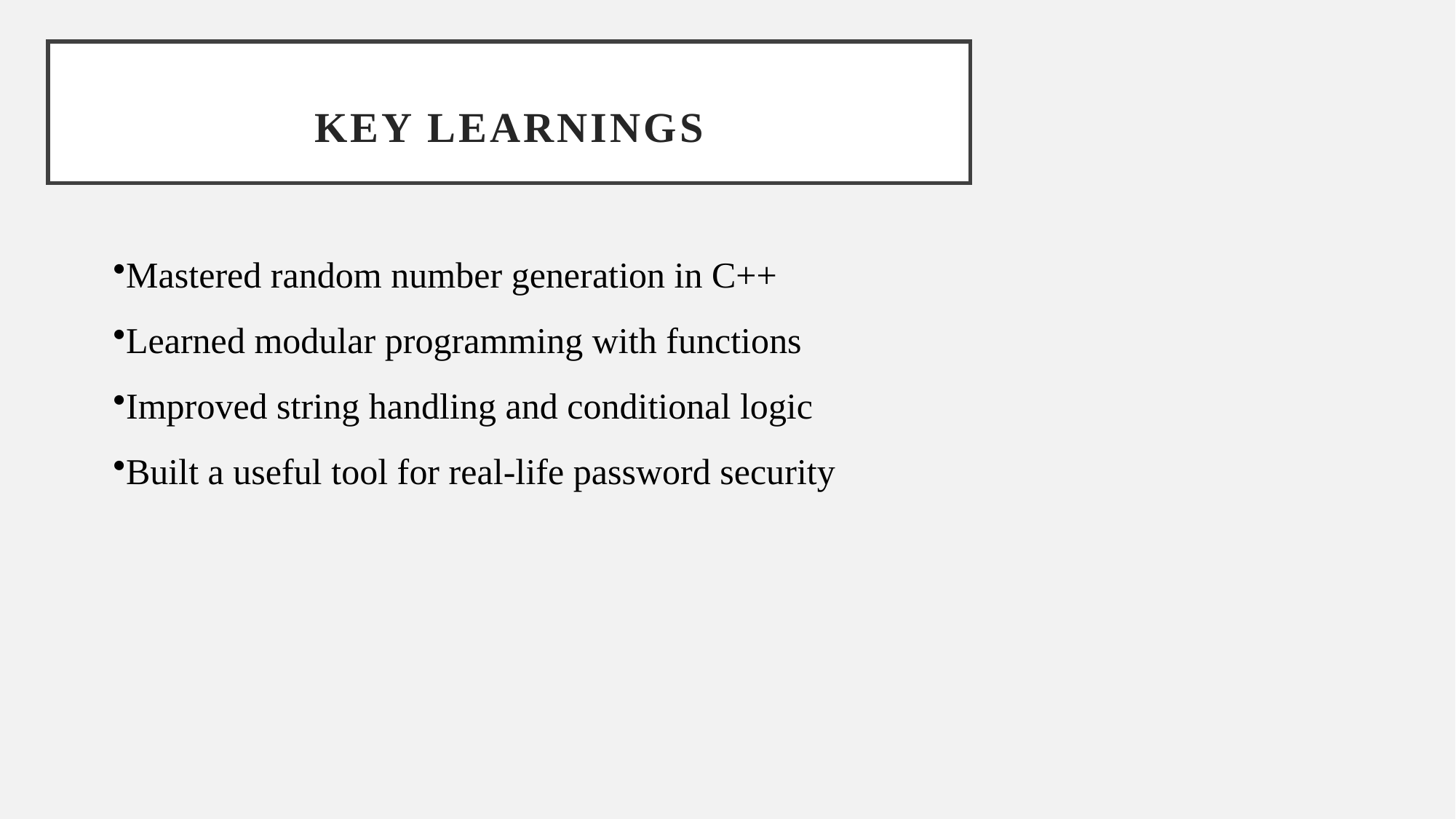

# KEY LEARNINGS

Mastered random number generation in C++
Learned modular programming with functions
Improved string handling and conditional logic
Built a useful tool for real-life password security